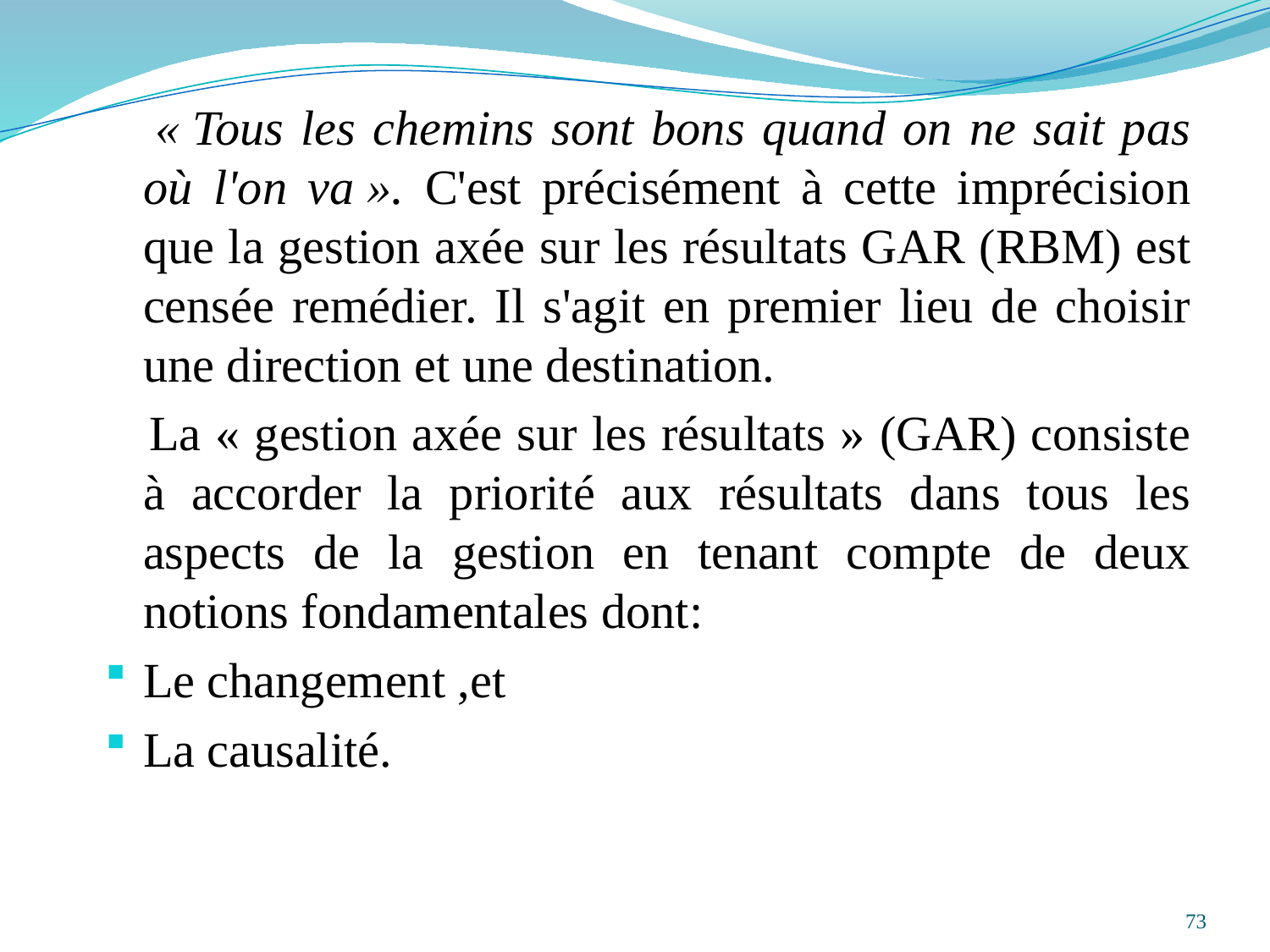

« Tous les chemins sont bons quand on ne sait pas où l'on va ». C'est précisément à cette imprécision que la gestion axée sur les résultats GAR (RBM) est censée remédier. Il s'agit en premier lieu de choisir une direction et une destination.
   La « gestion axée sur les résultats » (GAR) consiste à accorder la priorité aux résultats dans tous les aspects de la gestion en tenant compte de deux notions fondamentales dont:
Le changement ,et
La causalité.
73